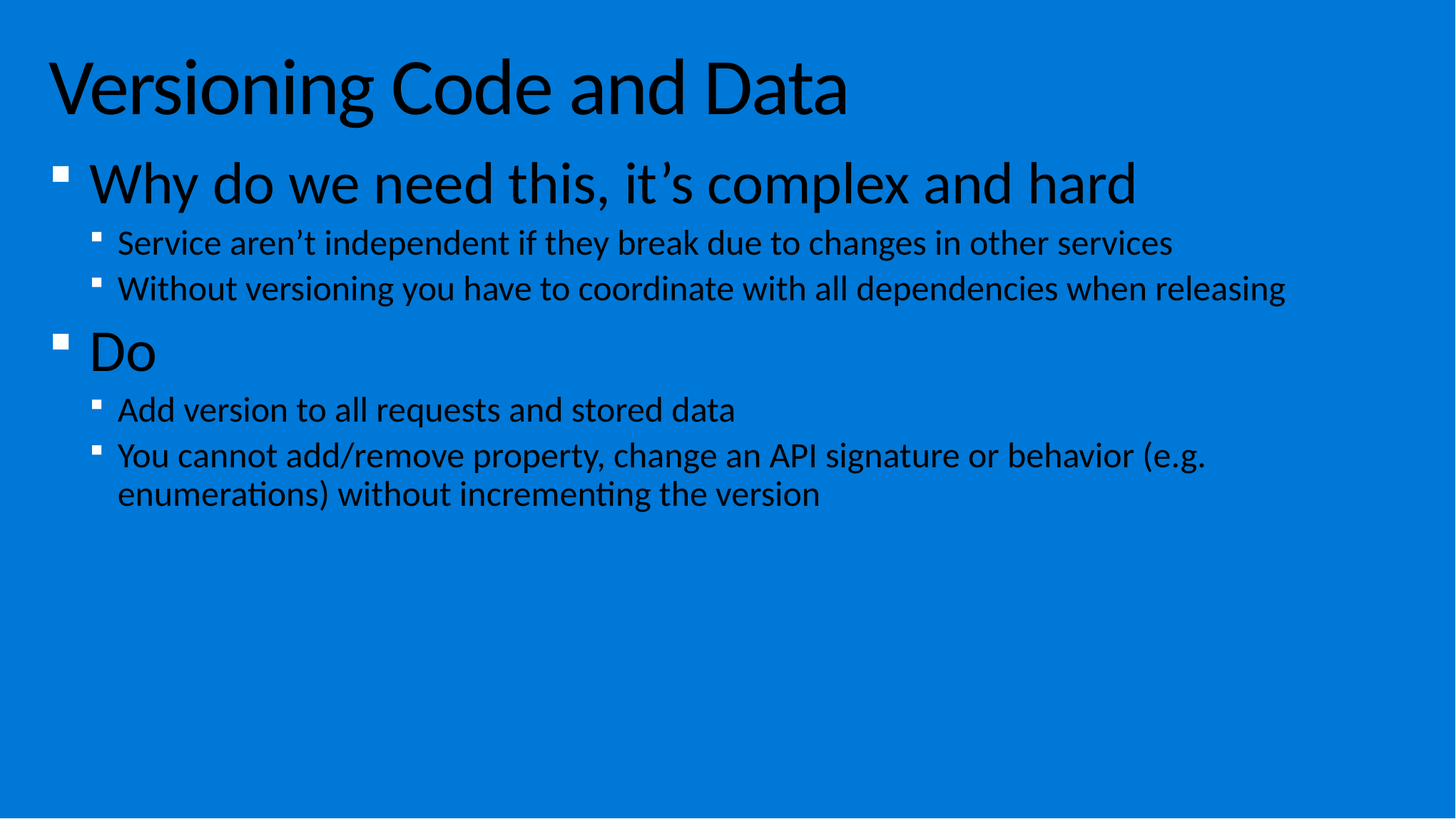

# Versioning Code and Data
Why do we need this, it’s complex and hard
Service aren’t independent if they break due to changes in other services
Without versioning you have to coordinate with all dependencies when releasing
Do
Add version to all requests and stored data
You cannot add/remove property, change an API signature or behavior (e.g. enumerations) without incrementing the version